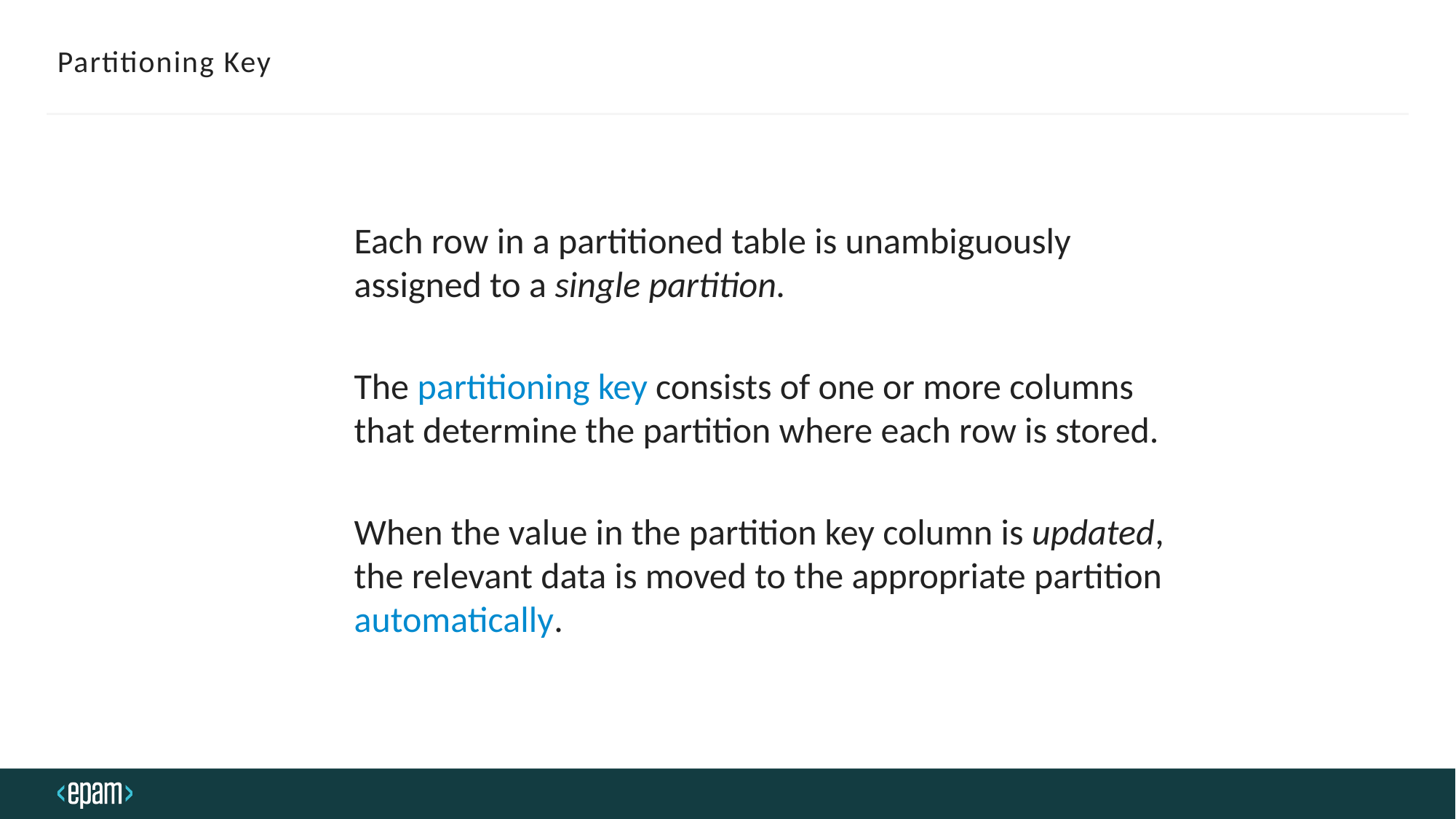

# Partitioning Key
Each row in a partitioned table is unambiguously assigned to a single partition.

The partitioning key consists of one or more columns that determine the partition where each row is stored.

When the value in the partition key column is updated, the relevant data is moved to the appropriate partition automatically.